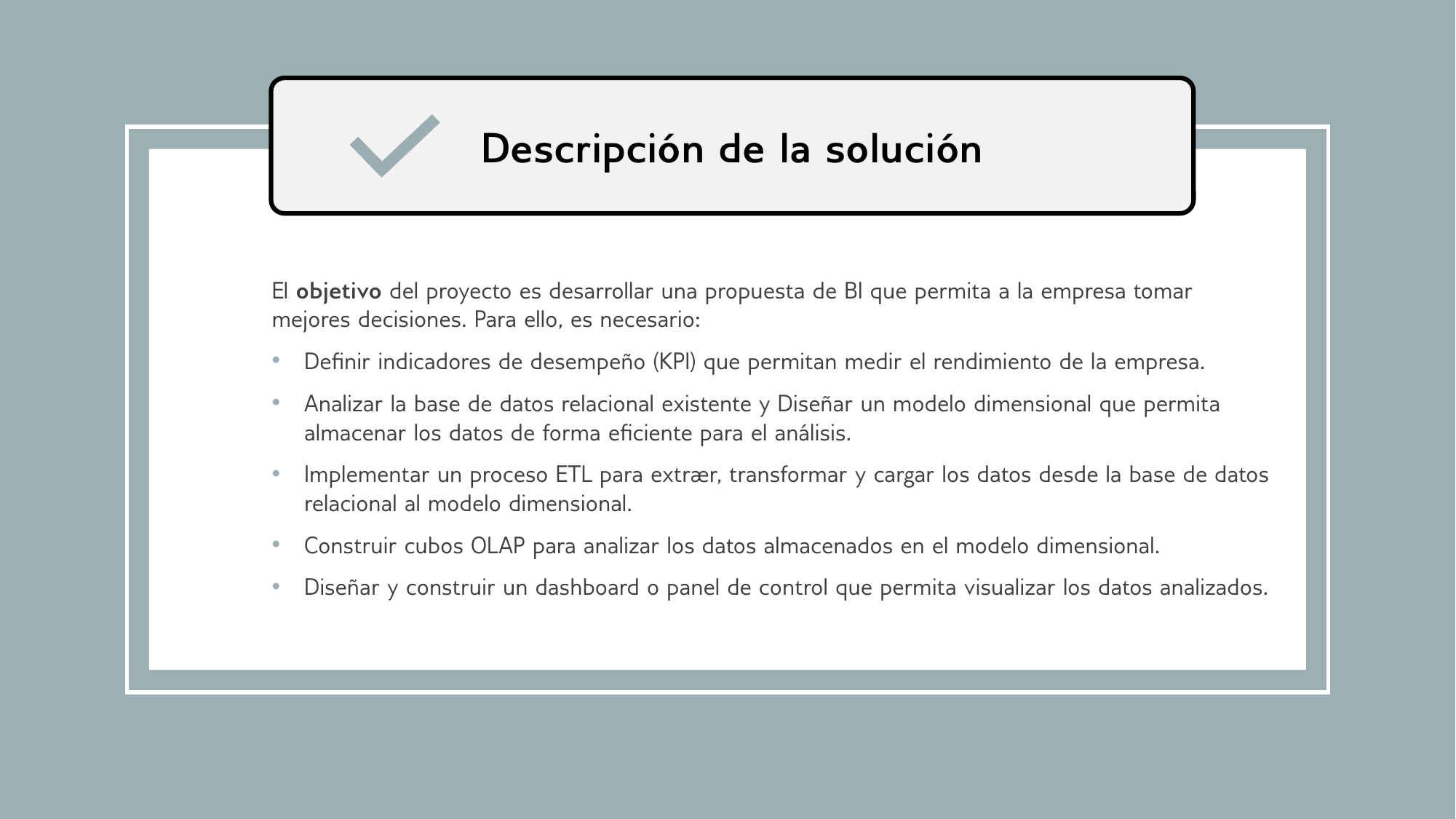

Descripción de la solución

El objetivo del proyecto es desarrollar una propuesta de BI que permita a la empresa tomar mejores decisiones. Para ello, es necesario:
Definir indicadores de desempeño (KPI) que permitan medir el rendimiento de la empresa.
Analizar la base de datos relacional existente y Diseñar un modelo dimensional que permita almacenar los datos de forma eficiente para el análisis.
Implementar un proceso ETL para extraer, transformar y cargar los datos desde la base de datos relacional al modelo dimensional.
Construir cubos OLAP para analizar los datos almacenados en el modelo dimensional.
Diseñar y construir un dashboard o panel de control que permita visualizar los datos analizados.